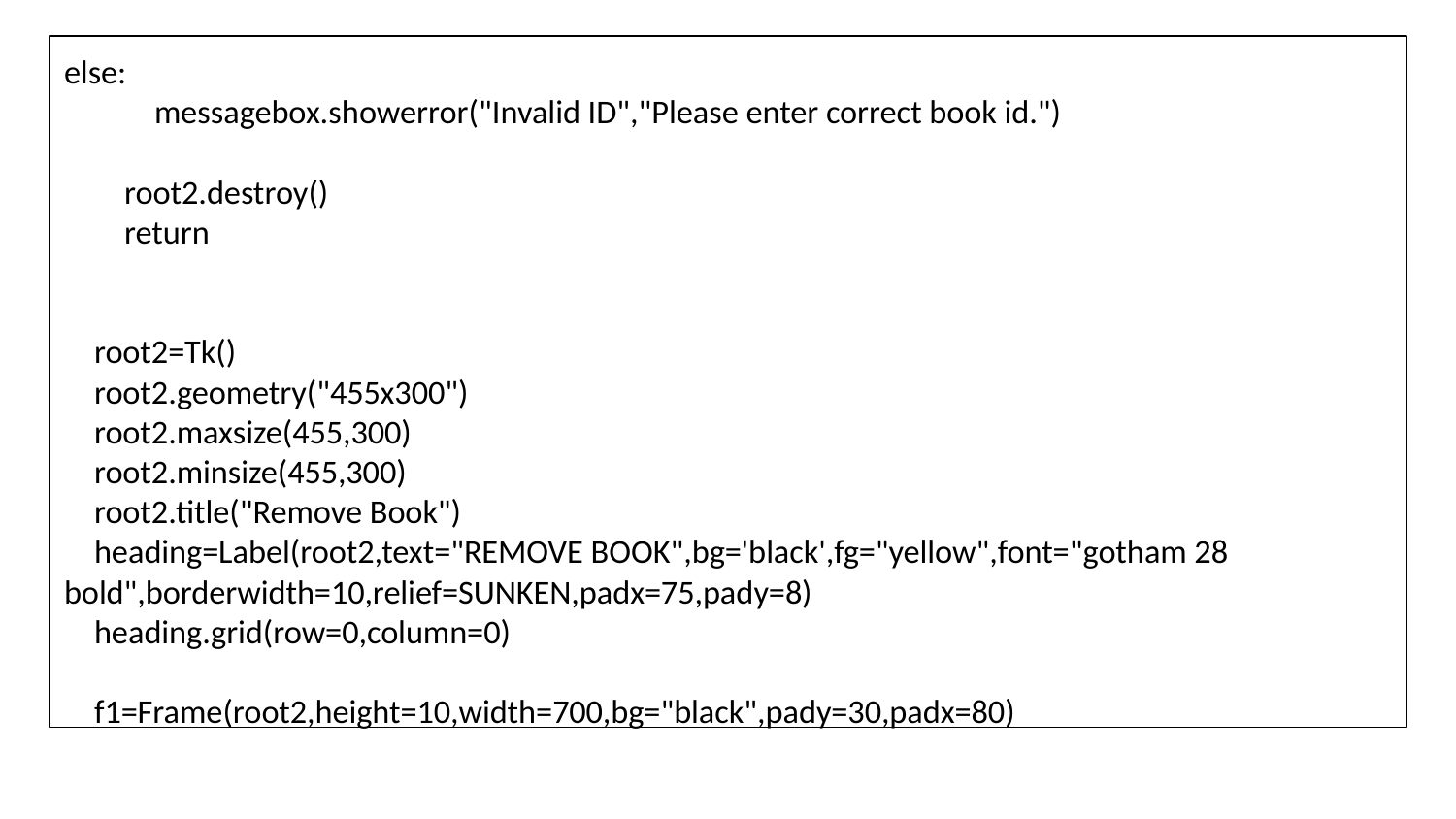

else:
            messagebox.showerror("Invalid ID","Please enter correct book id.")

        root2.destroy()
        return

    root2=Tk()
    root2.geometry("455x300")
    root2.maxsize(455,300)
    root2.minsize(455,300)
    root2.title("Remove Book")
    heading=Label(root2,text="REMOVE BOOK",bg='black',fg="yellow",font="gotham 28 bold",borderwidth=10,relief=SUNKEN,padx=75,pady=8)
    heading.grid(row=0,column=0)

    f1=Frame(root2,height=10,width=700,bg="black",pady=30,padx=80)

#